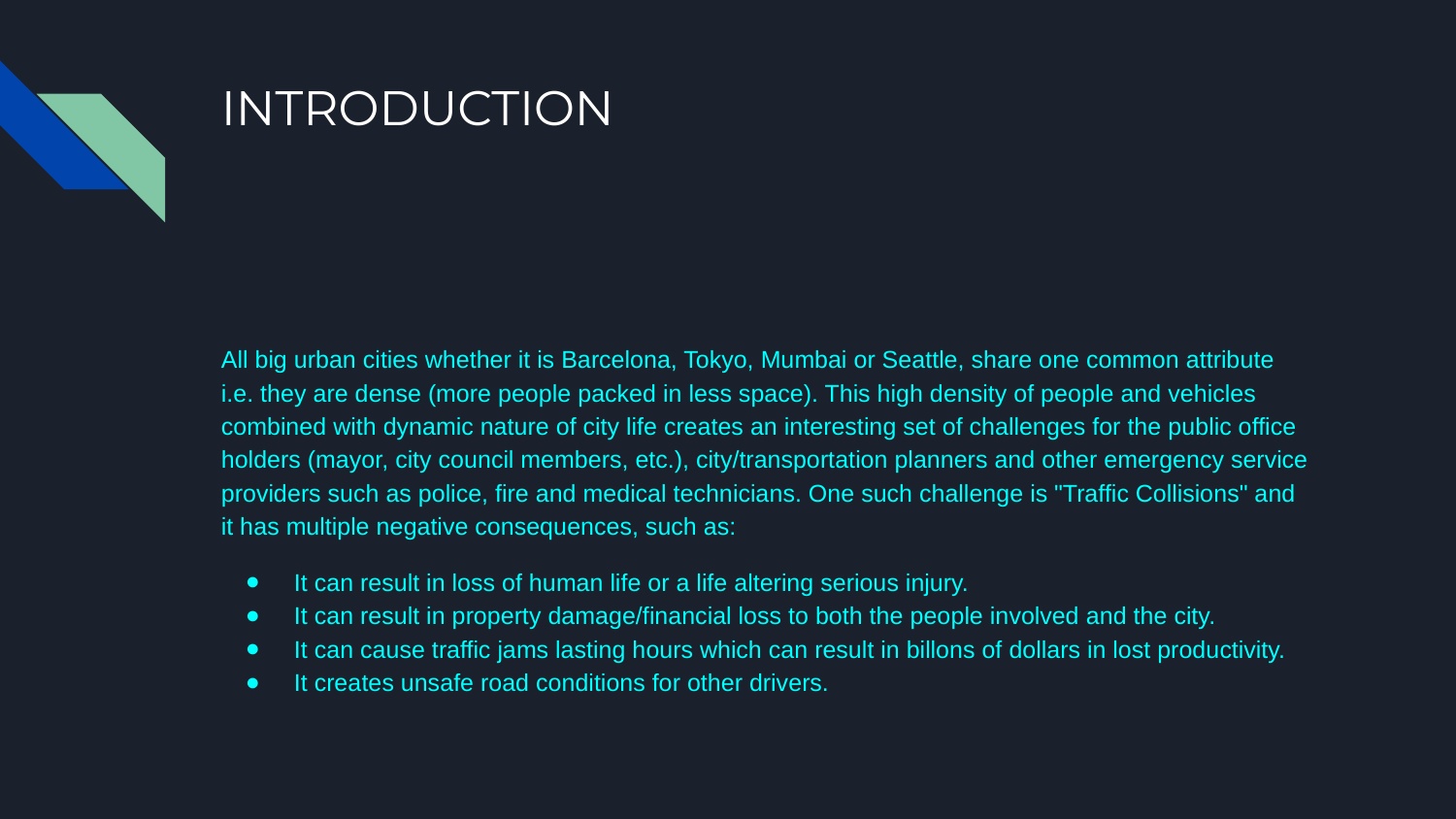

# INTRODUCTION

All big urban cities whether it is Barcelona, Tokyo, Mumbai or Seattle, share one common attribute i.e. they are dense (more people packed in less space). This high density of people and vehicles combined with dynamic nature of city life creates an interesting set of challenges for the public office holders (mayor, city council members, etc.), city/transportation planners and other emergency service providers such as police, fire and medical technicians. One such challenge is "Traffic Collisions" and it has multiple negative consequences, such as:
It can result in loss of human life or a life altering serious injury.
It can result in property damage/financial loss to both the people involved and the city.
It can cause traffic jams lasting hours which can result in billons of dollars in lost productivity.
It creates unsafe road conditions for other drivers.